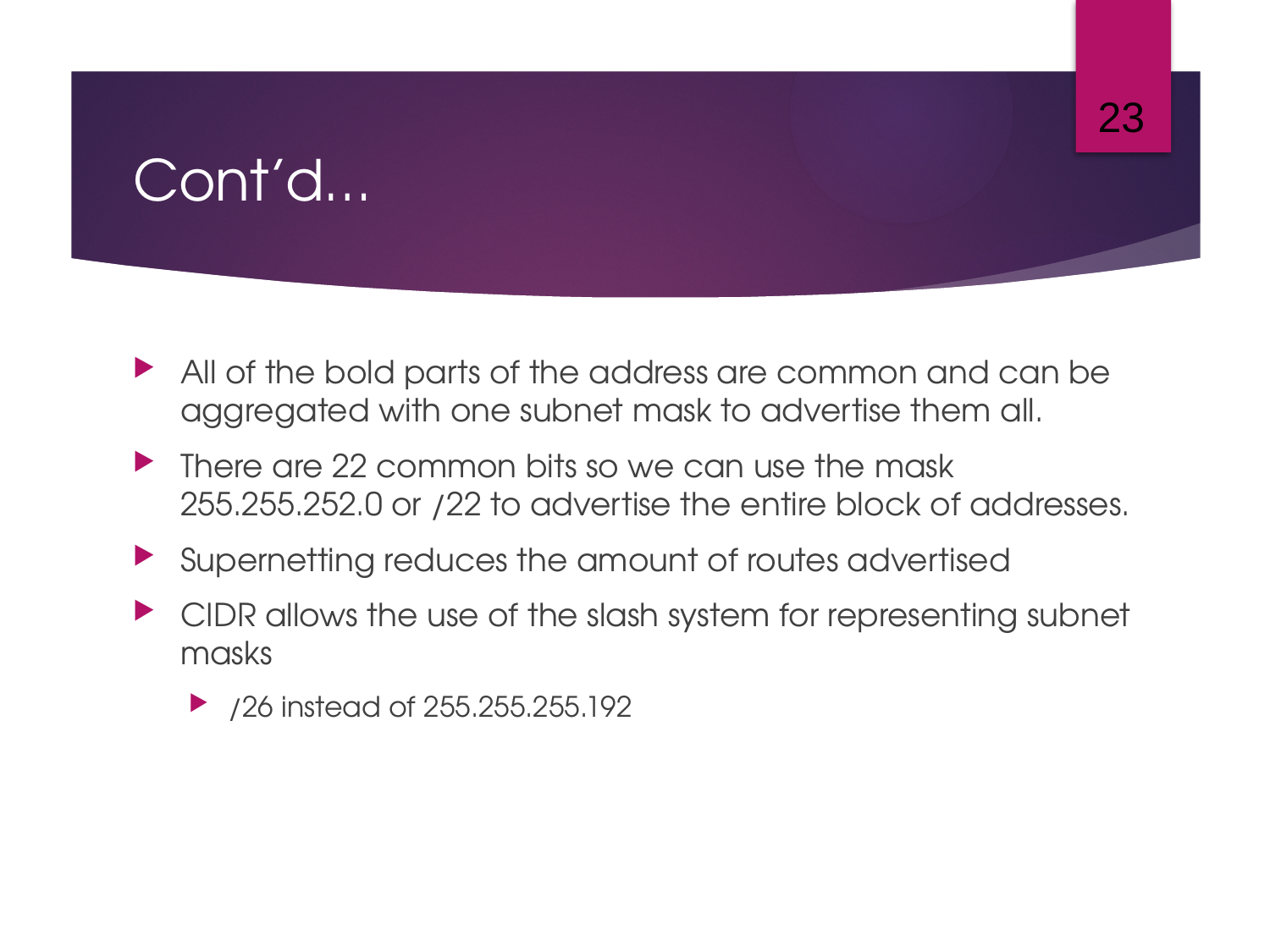

23
# Cont’d…
All of the bold parts of the address are common and can be aggregated with one subnet mask to advertise them all.
There are 22 common bits so we can use the mask 255.255.252.0 or /22 to advertise the entire block of addresses.
Supernetting reduces the amount of routes advertised
CIDR allows the use of the slash system for representing subnet masks
/26 instead of 255.255.255.192